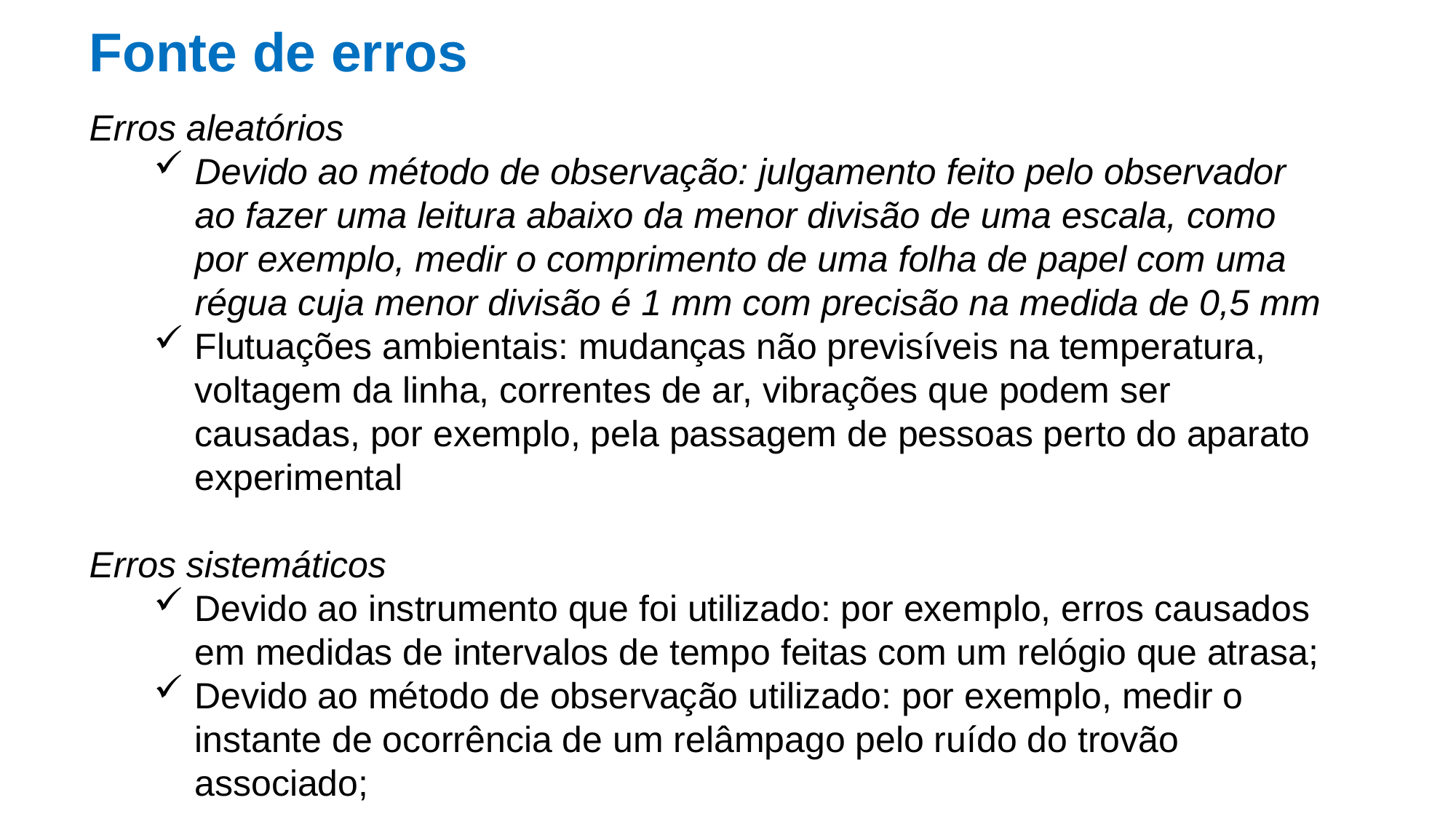

Fonte de erros

Erros aleatórios
Devido ao método de observação: julgamento feito pelo observador ao fazer uma leitura abaixo da menor divisão de uma escala, como por exemplo, medir o comprimento de uma folha de papel com uma régua cuja menor divisão é 1 mm com precisão na medida de 0,5 mm
Flutuações ambientais: mudanças não previsíveis na temperatura, voltagem da linha, correntes de ar, vibrações que podem ser causadas, por exemplo, pela passagem de pessoas perto do aparato experimental

Erros sistemáticos
Devido ao instrumento que foi utilizado: por exemplo, erros causados em medidas de intervalos de tempo feitas com um relógio que atrasa;
Devido ao método de observação utilizado: por exemplo, medir o instante de ocorrência de um relâmpago pelo ruído do trovão associado;